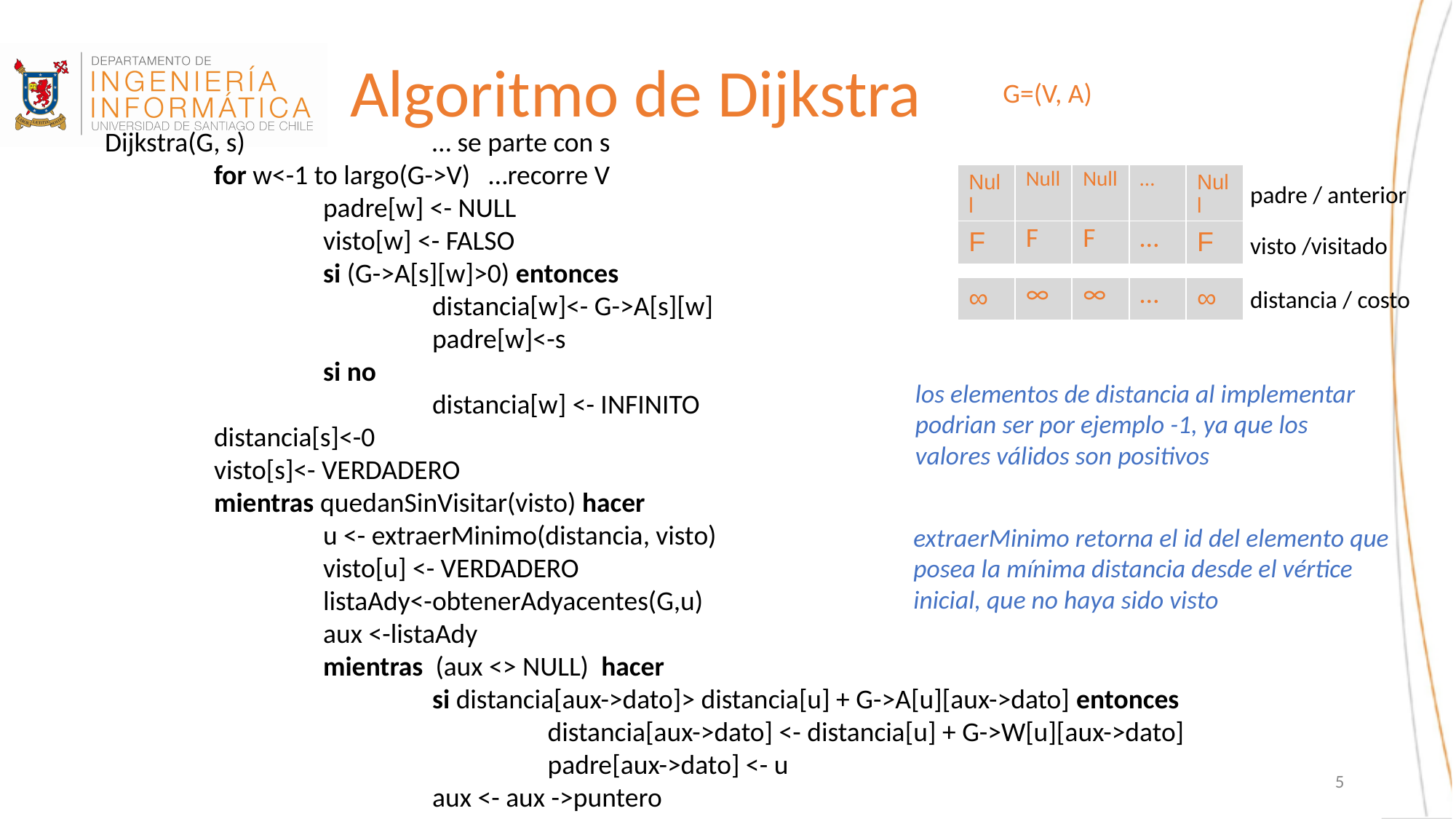

# Algoritmo de Dijkstra
G=(V, A)
Dijkstra(G, s)              	… se parte con s
	for w<-1 to largo(G->V)   …recorre V
		padre[w] <- NULL
		visto[w] <- FALSO
		si (G->A[s][w]>0) entonces
			distancia[w]<- G->A[s][w]
			padre[w]<-s
		si no
			distancia[w] <- INFINITO
	distancia[s]<-0
	visto[s]<- VERDADERO
	mientras quedanSinVisitar(visto) hacer
		u <- extraerMinimo(distancia, visto)
		visto[u] <- VERDADERO
		listaAdy<-obtenerAdyacentes(G,u)
		aux <-listaAdy
	 	mientras  (aux <> NULL)  hacer
			si distancia[aux->dato]> distancia[u] + G->A[u][aux->dato] entonces
				 distancia[aux->dato] <- distancia[u] + G->W[u][aux->dato]
				 padre[aux->dato] <- u
			aux <- aux ->puntero
| Null | Null | Null | … | Null |
| --- | --- | --- | --- | --- |
padre / anterior

visto /visitado

distancia / costo
| F | F | F | … | F |
| --- | --- | --- | --- | --- |
| ∞ | ∞ | ∞ | … | ∞ |
| --- | --- | --- | --- | --- |
los elementos de distancia al implementar podrian ser por ejemplo -1, ya que los valores válidos son positivos
extraerMinimo retorna el id del elemento que posea la mínima distancia desde el vértice inicial, que no haya sido visto
5